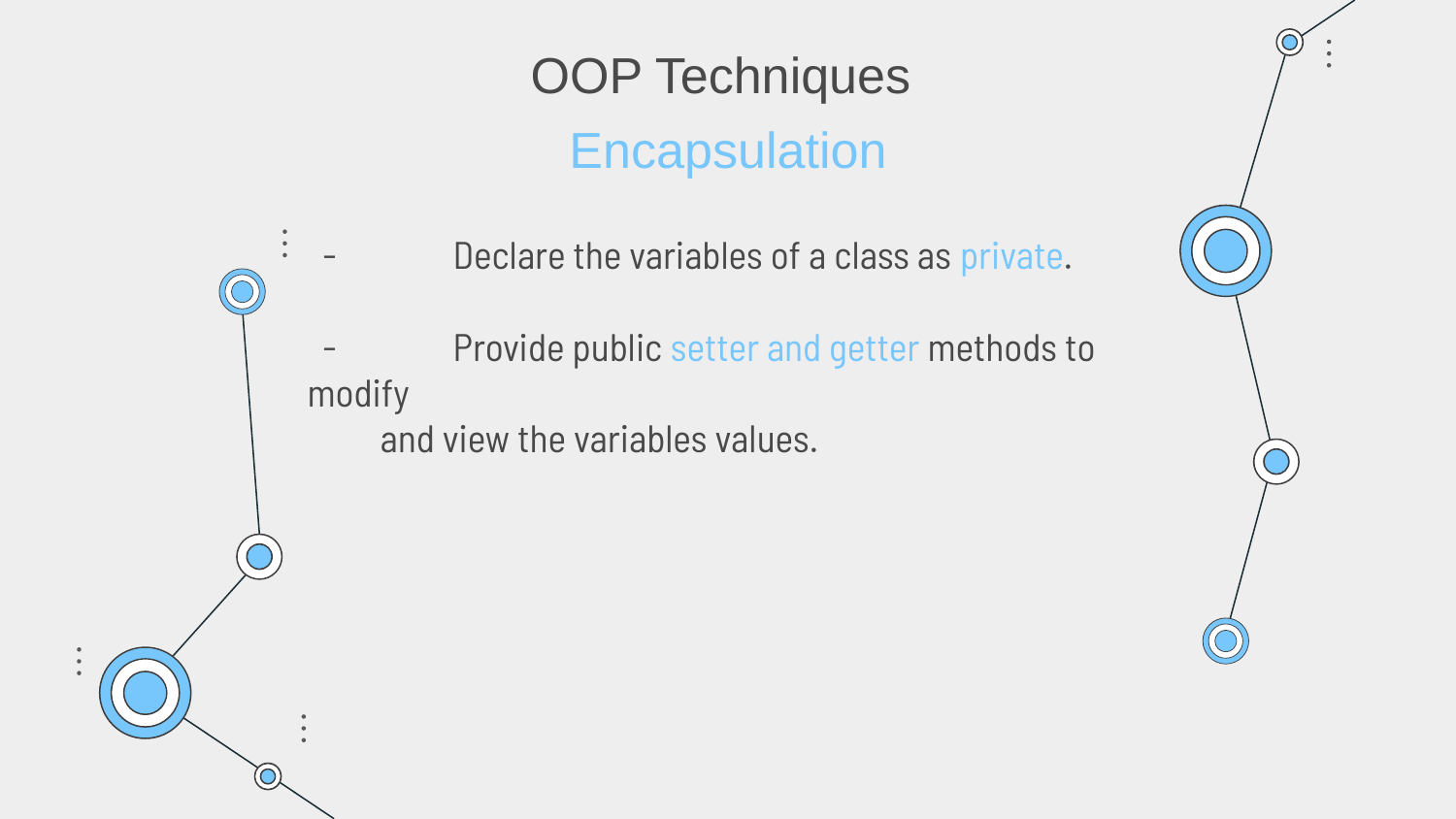

OOP Techniques
Encapsulation
  -	Declare the variables of a class as private.

  -	Provide public setter and getter methods to modify
and view the variables values.